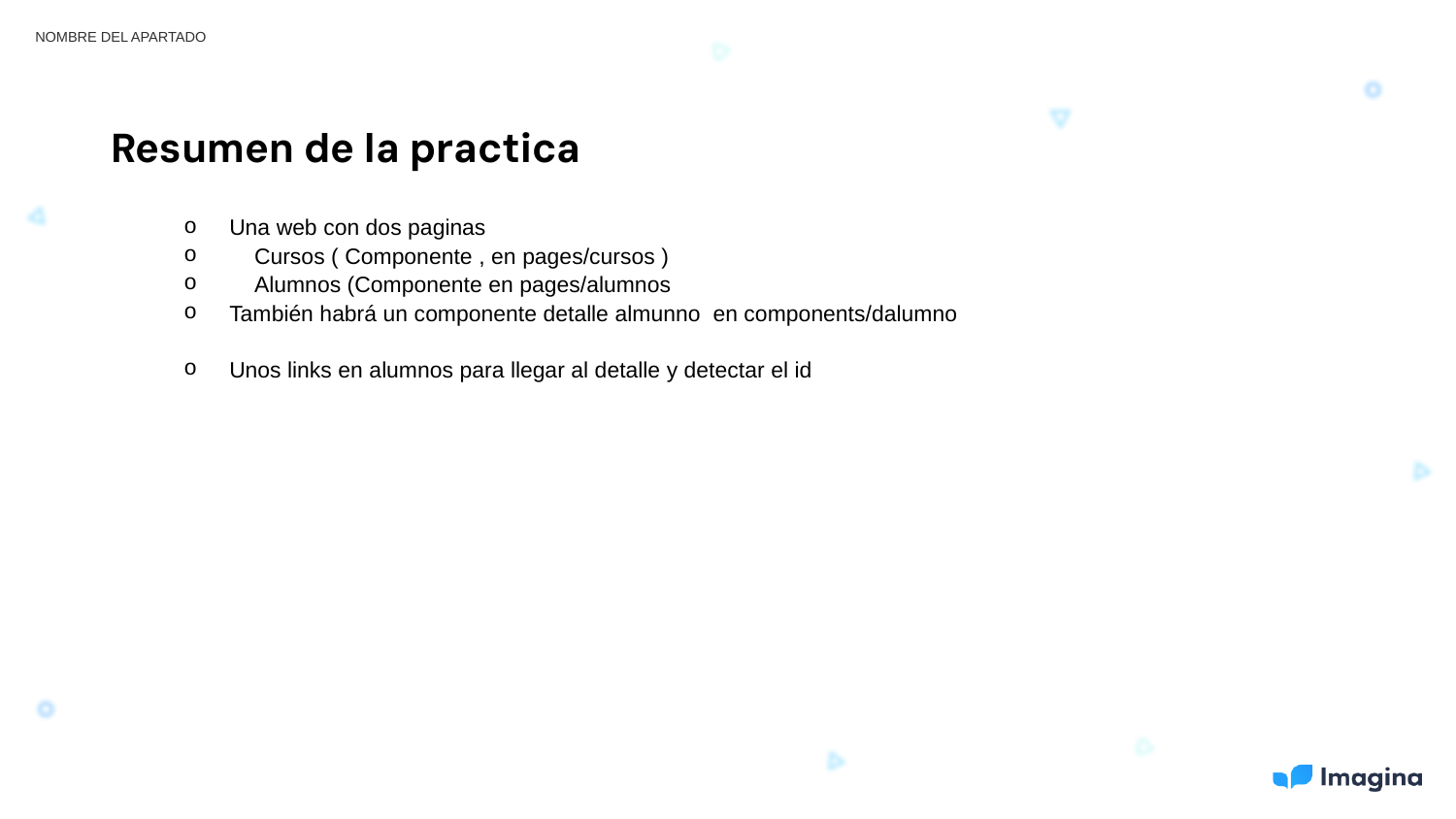

NOMBRE DEL APARTADO
Resumen de la practica
Una web con dos paginas
    Cursos ( Componente , en pages/cursos )
    Alumnos (Componente en pages/alumnos
También habrá un componente detalle almunno  en components/dalumno

Unos links en alumnos para llegar al detalle y detectar el id